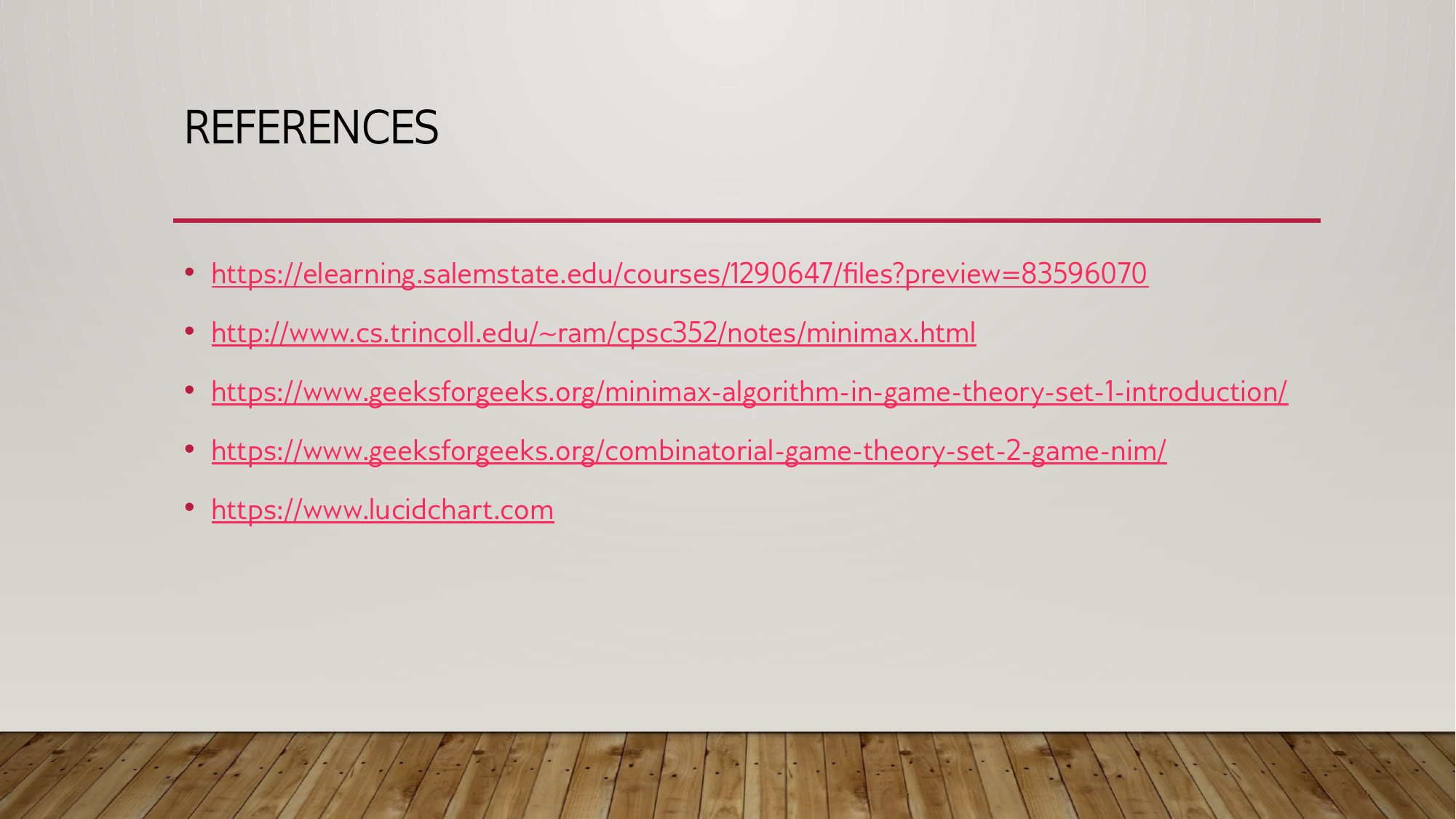

# References
https://elearning.salemstate.edu/courses/1290647/files?preview=83596070
http://www.cs.trincoll.edu/~ram/cpsc352/notes/minimax.html
https://www.geeksforgeeks.org/minimax-algorithm-in-game-theory-set-1-introduction/
https://www.geeksforgeeks.org/combinatorial-game-theory-set-2-game-nim/
https://www.lucidchart.com